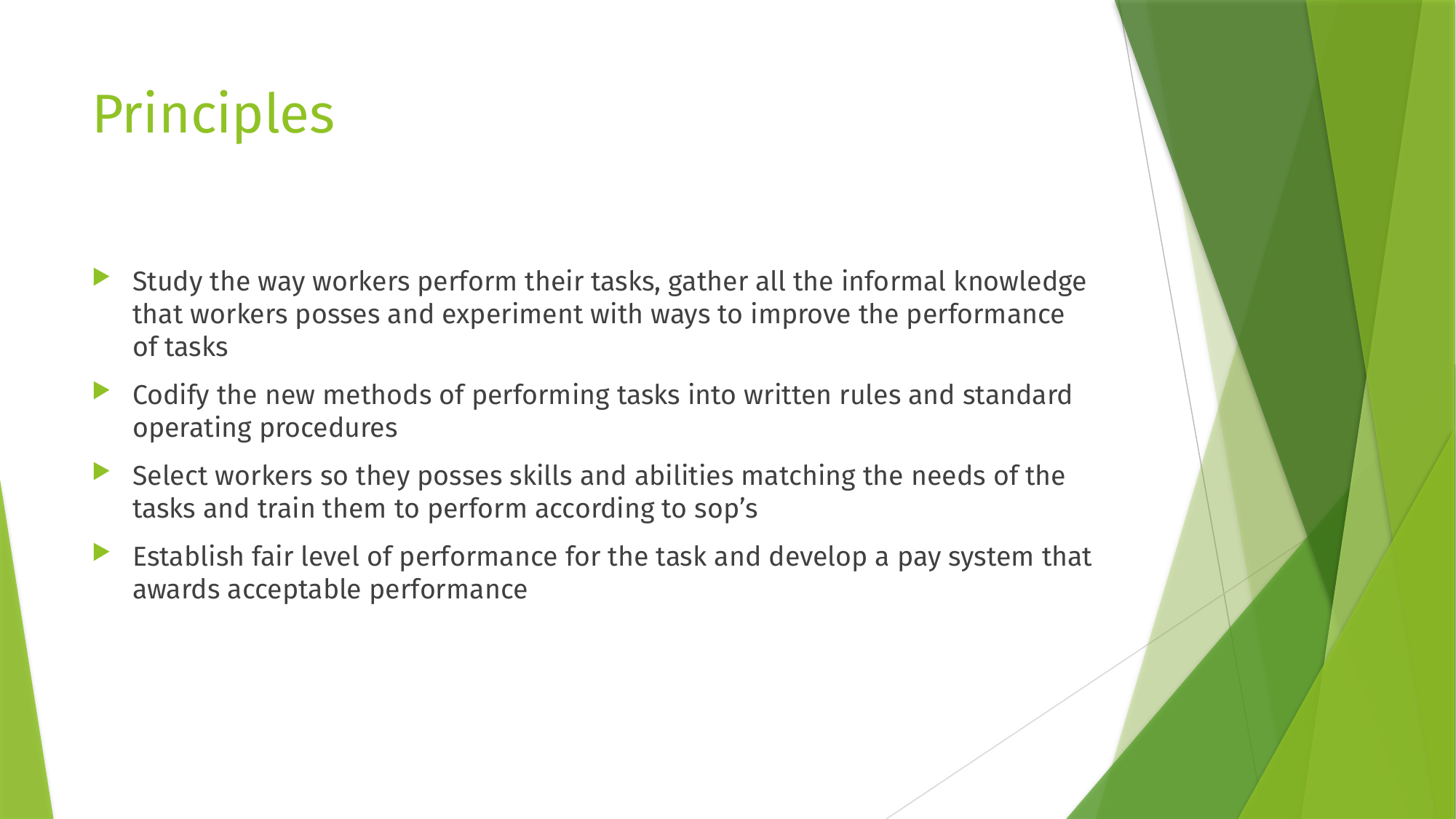

# Principles
Study the way workers perform their tasks, gather all the informal knowledge that workers posses and experiment with ways to improve the performance of tasks
Codify the new methods of performing tasks into written rules and standard operating procedures
Select workers so they posses skills and abilities matching the needs of the tasks and train them to perform according to sop’s
Establish fair level of performance for the task and develop a pay system that awards acceptable performance